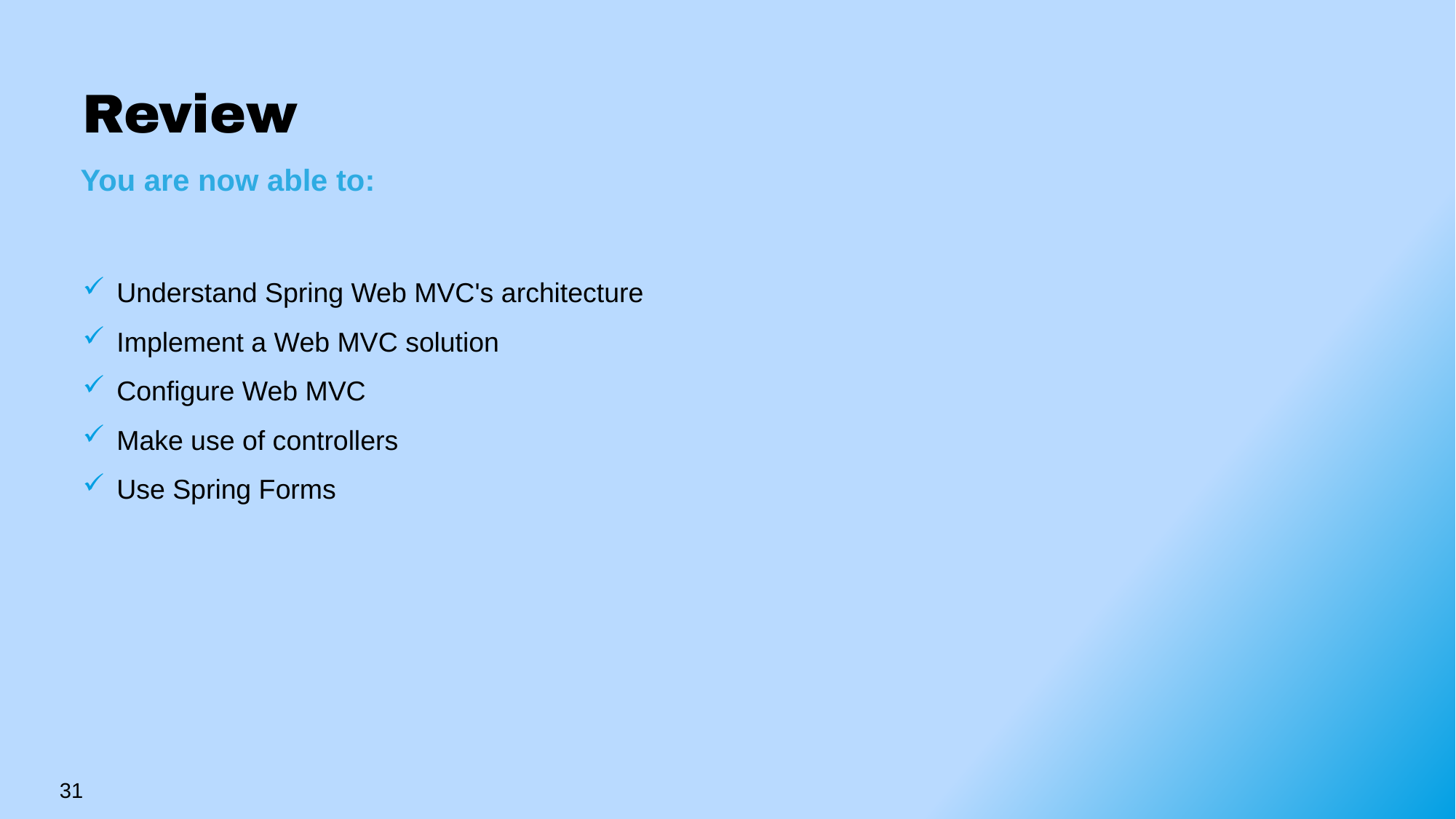

# Review
You are now able to:
Understand Spring Web MVC's architecture
Implement a Web MVC solution
Configure Web MVC
Make use of controllers
Use Spring Forms
31